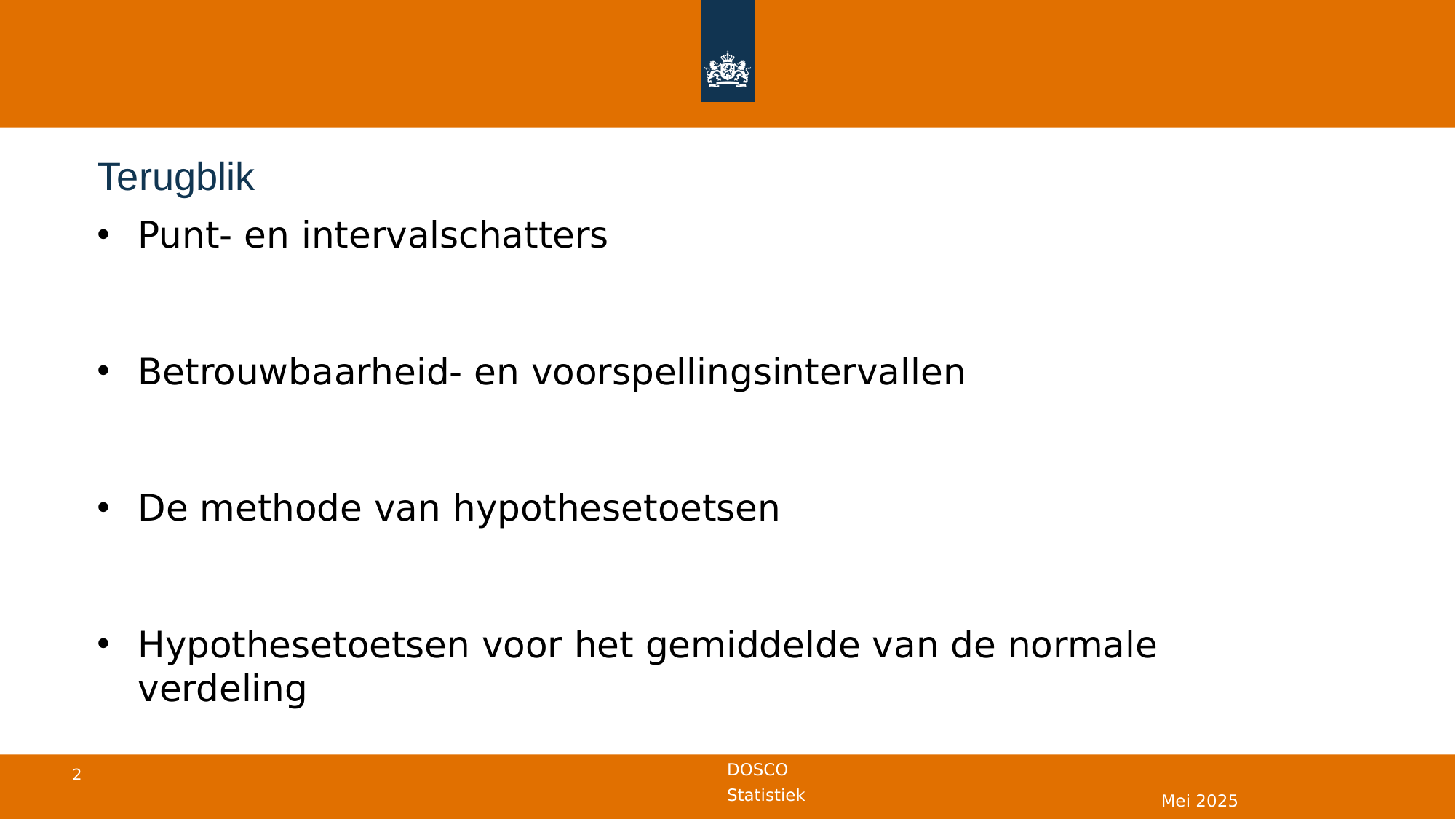

# Terugblik
Punt- en intervalschatters

Betrouwbaarheid- en voorspellingsintervallen

De methode van hypothesetoetsen

Hypothesetoetsen voor het gemiddelde van de normale verdeling

Mei 2025